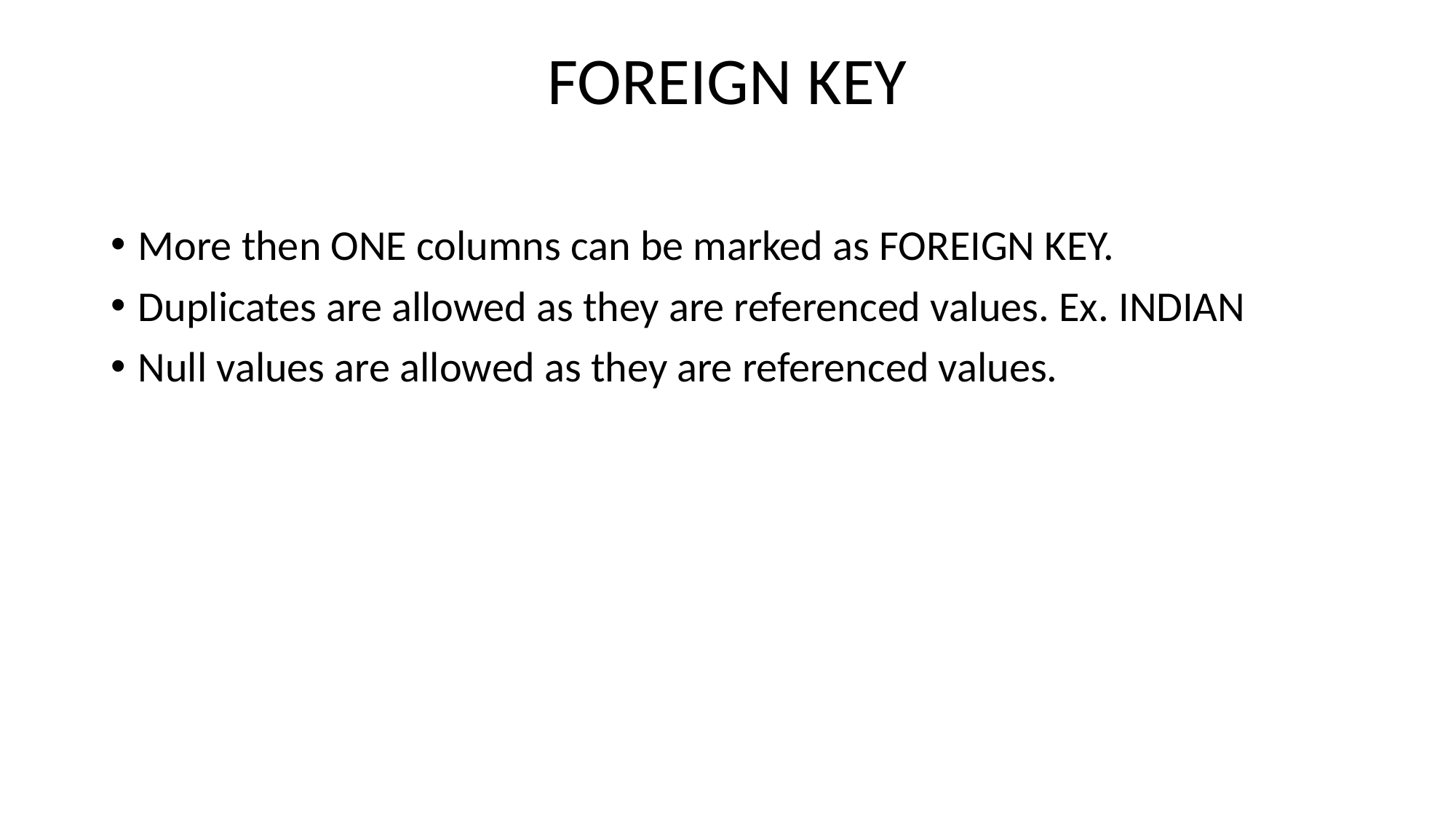

# FOREIGN KEY
More then ONE columns can be marked as FOREIGN KEY.
Duplicates are allowed as they are referenced values. Ex. INDIAN
Null values are allowed as they are referenced values.